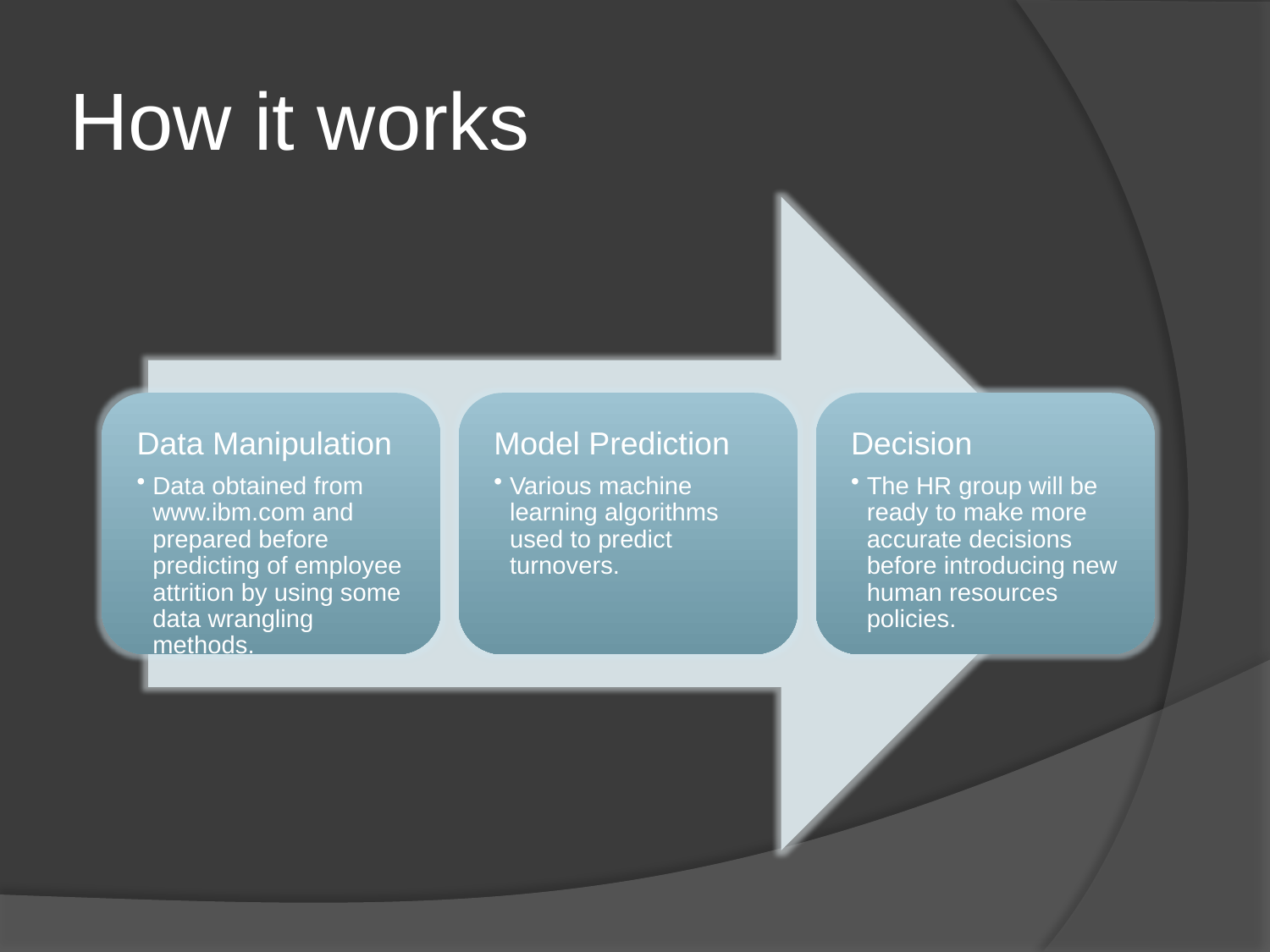

# How it works
Data Manipulation
Data obtained from www.ibm.com and prepared before predicting of employee attrition by using some data wrangling methods.
Model Prediction
Various machine learning algorithms used to predict turnovers.
Decision
The HR group will be ready to make more accurate decisions before introducing new human resources policies.